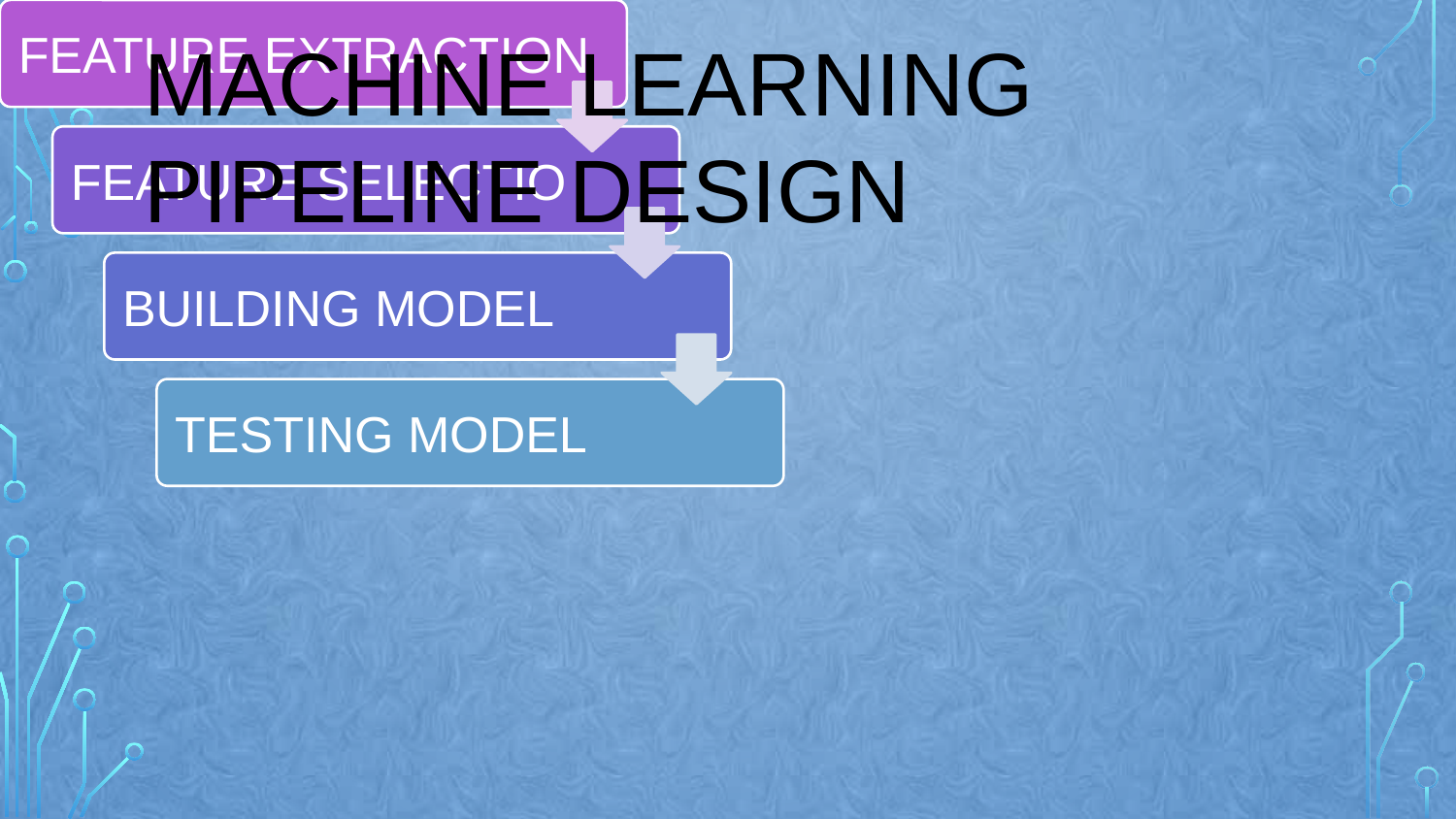

MACHINE LEARNING PIPELINE DESIGN
FEATURE EXTRACTION
FEATURE SELECTIO
BUILDING MODEL
TESTING MODEL